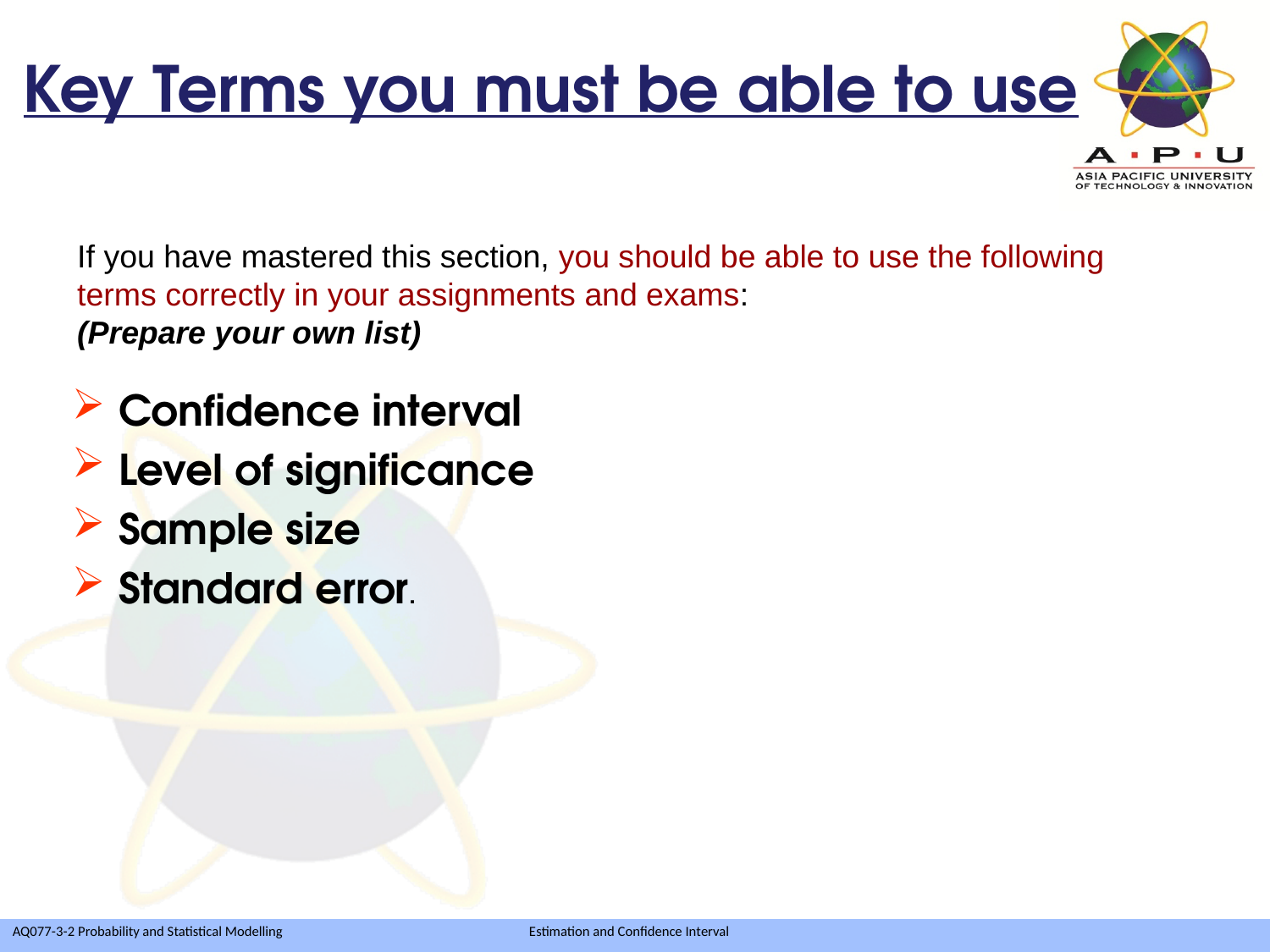

Key Terms you must be able to use
If you have mastered this section, you should be able to use the following terms correctly in your assignments and exams:
(Prepare your own list)

Confidence interval
Level of significance
Sample size
Standard error.